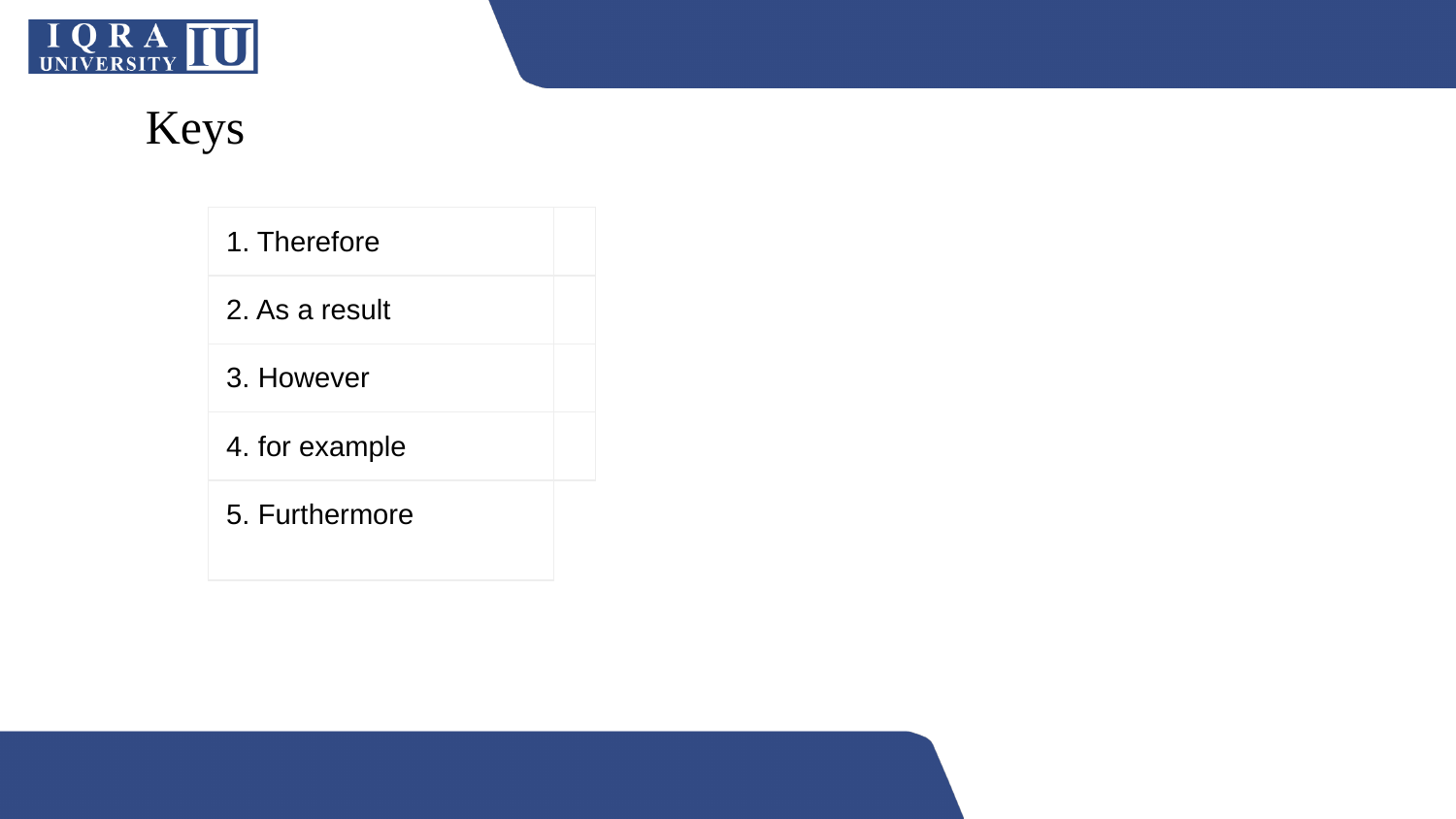

# Keys
| 1. Therefore |  |
| --- | --- |
| 2. As a result |  |
| 3. However |  |
| 4. for example |  |
| 5. Furthermore |  |